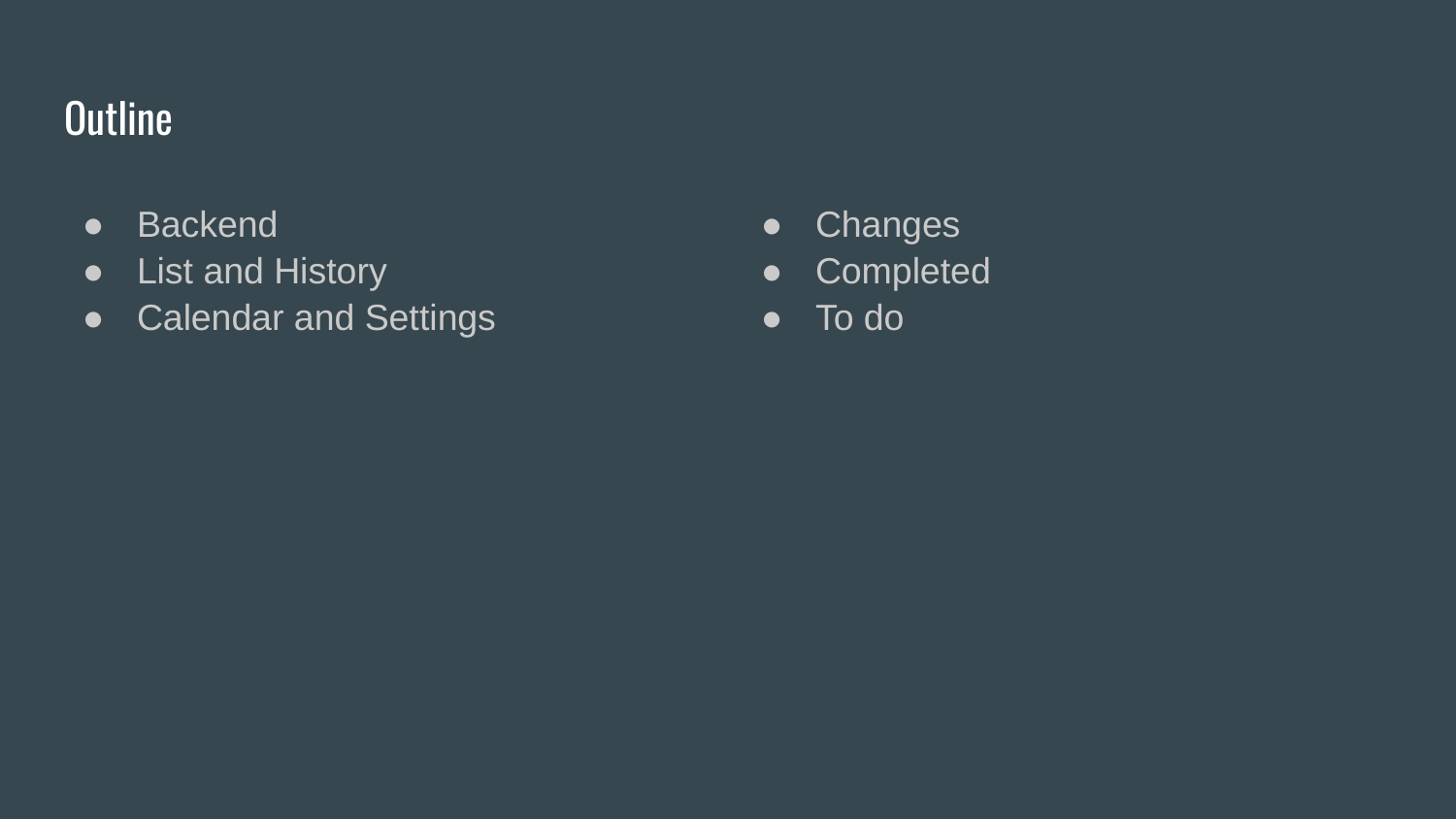

# Outline
Backend
List and History
Calendar and Settings
Changes
Completed
To do